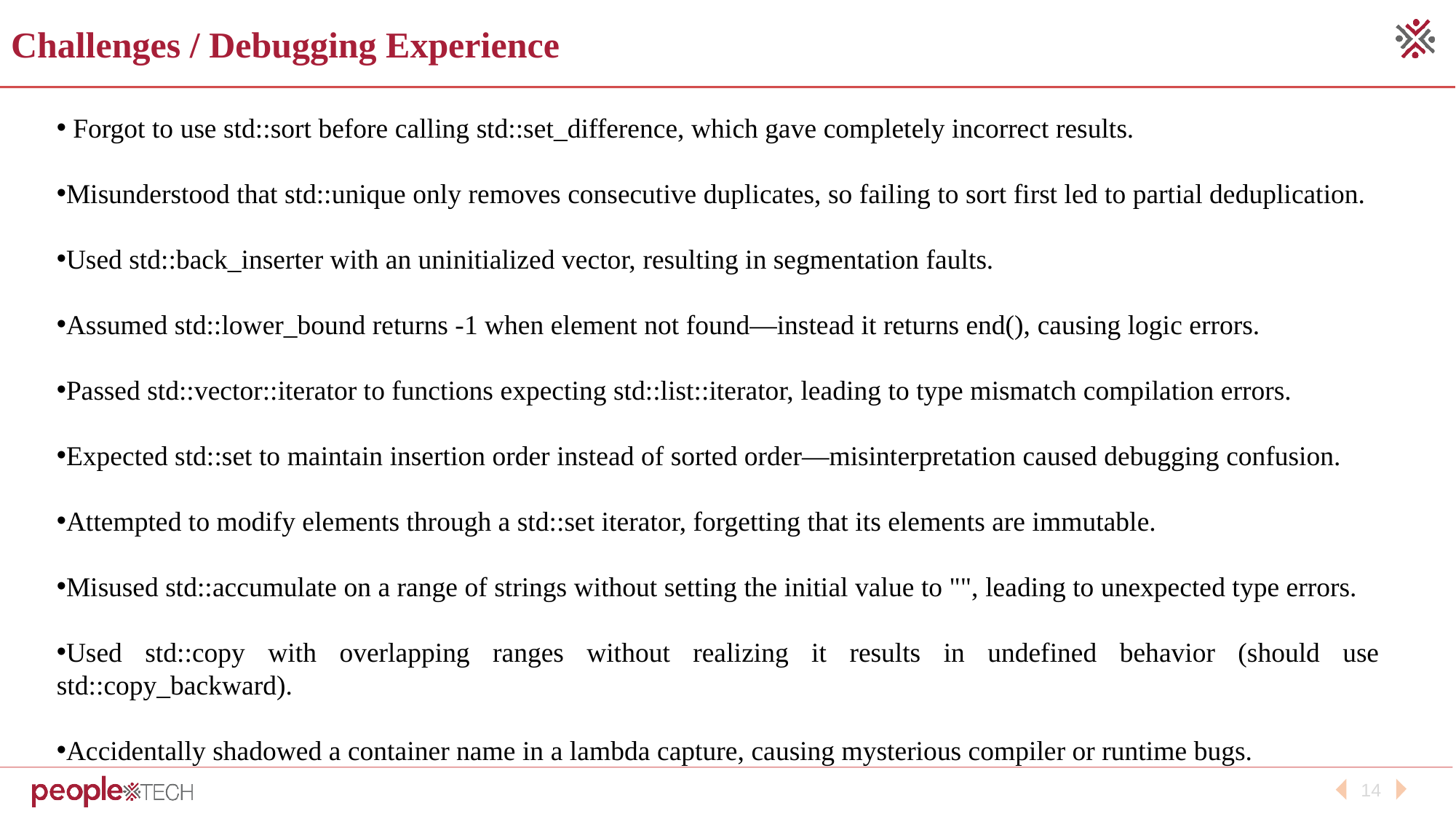

Challenges / Debugging Experience
 Forgot to use std::sort before calling std::set_difference, which gave completely incorrect results.

Misunderstood that std::unique only removes consecutive duplicates, so failing to sort first led to partial deduplication.

Used std::back_inserter with an uninitialized vector, resulting in segmentation faults.

Assumed std::lower_bound returns -1 when element not found—instead it returns end(), causing logic errors.

Passed std::vector::iterator to functions expecting std::list::iterator, leading to type mismatch compilation errors.

Expected std::set to maintain insertion order instead of sorted order—misinterpretation caused debugging confusion.

Attempted to modify elements through a std::set iterator, forgetting that its elements are immutable.

Misused std::accumulate on a range of strings without setting the initial value to "", leading to unexpected type errors.

Used std::copy with overlapping ranges without realizing it results in undefined behavior (should use std::copy_backward).

Accidentally shadowed a container name in a lambda capture, causing mysterious compiler or runtime bugs.